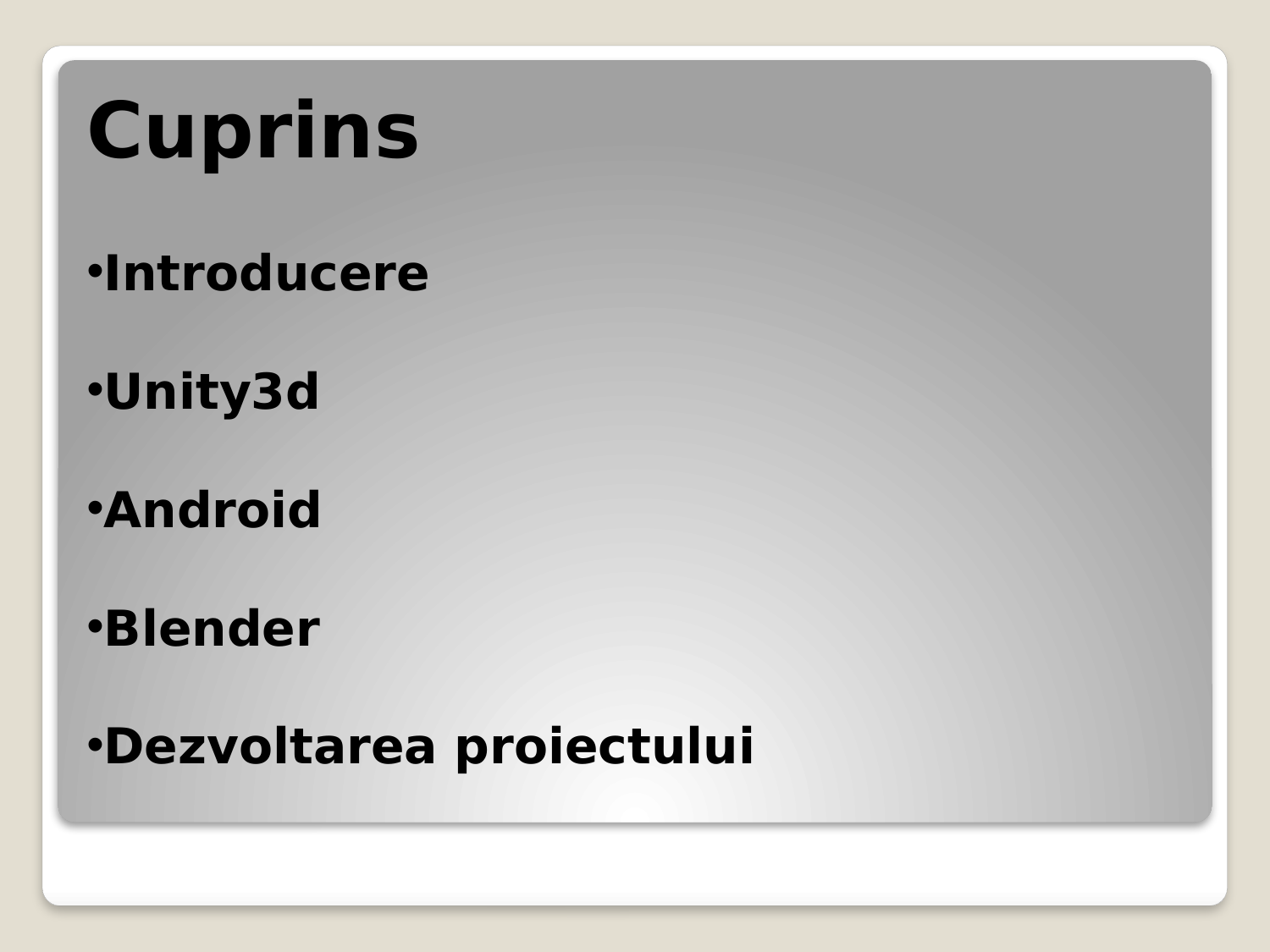

Cuprins

Introducere

Unity3d

Android

Blender

Dezvoltarea proiectului